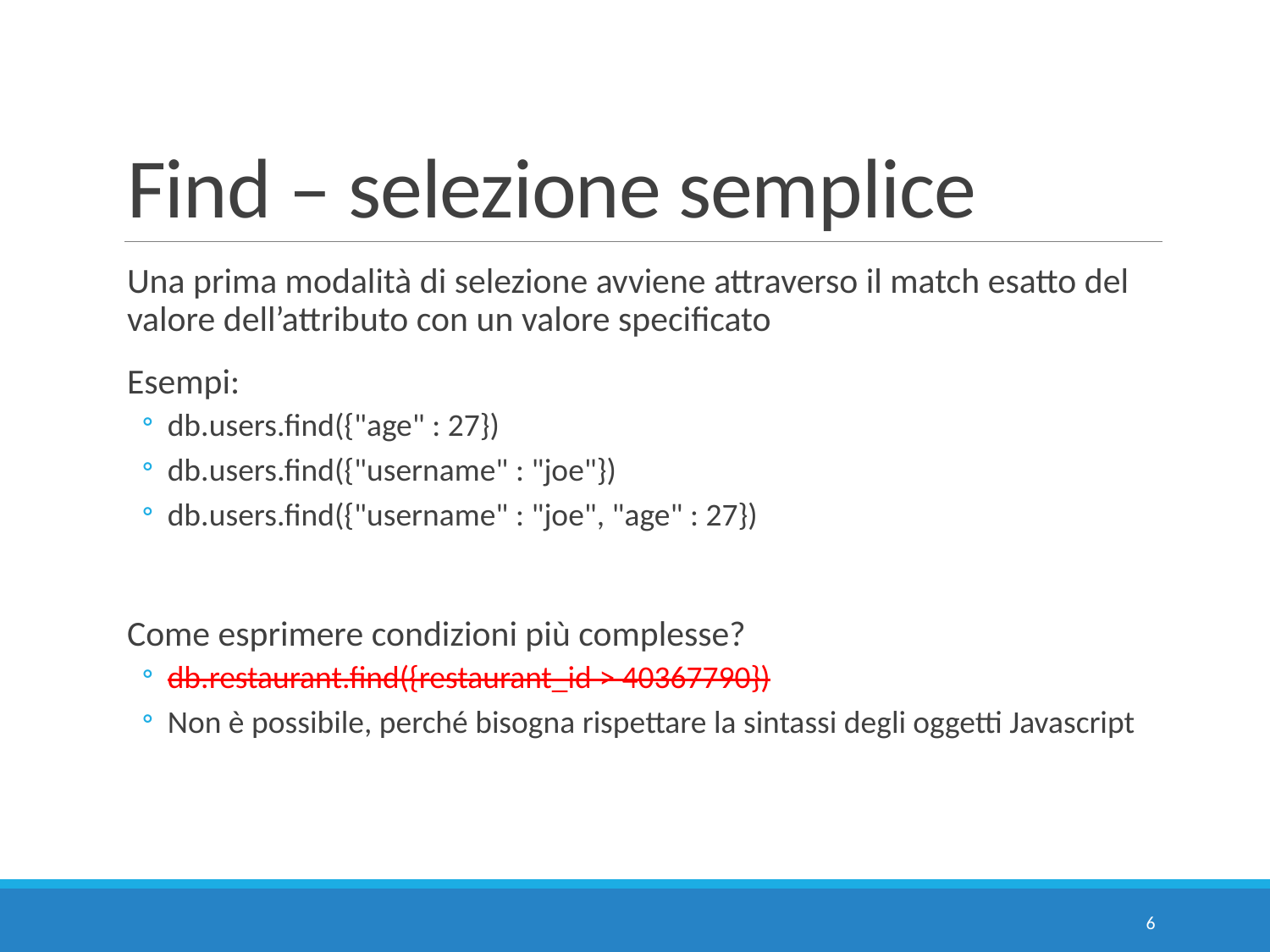

# Find – selezione semplice
Una prima modalità di selezione avviene attraverso il match esatto del valore dell’attributo con un valore specificato
Esempi:
db.users.find({"age" : 27})
db.users.find({"username" : "joe"})
db.users.find({"username" : "joe", "age" : 27})

Come esprimere condizioni più complesse?
db.restaurant.find({restaurant_id > 40367790})
Non è possibile, perché bisogna rispettare la sintassi degli oggetti Javascript
6